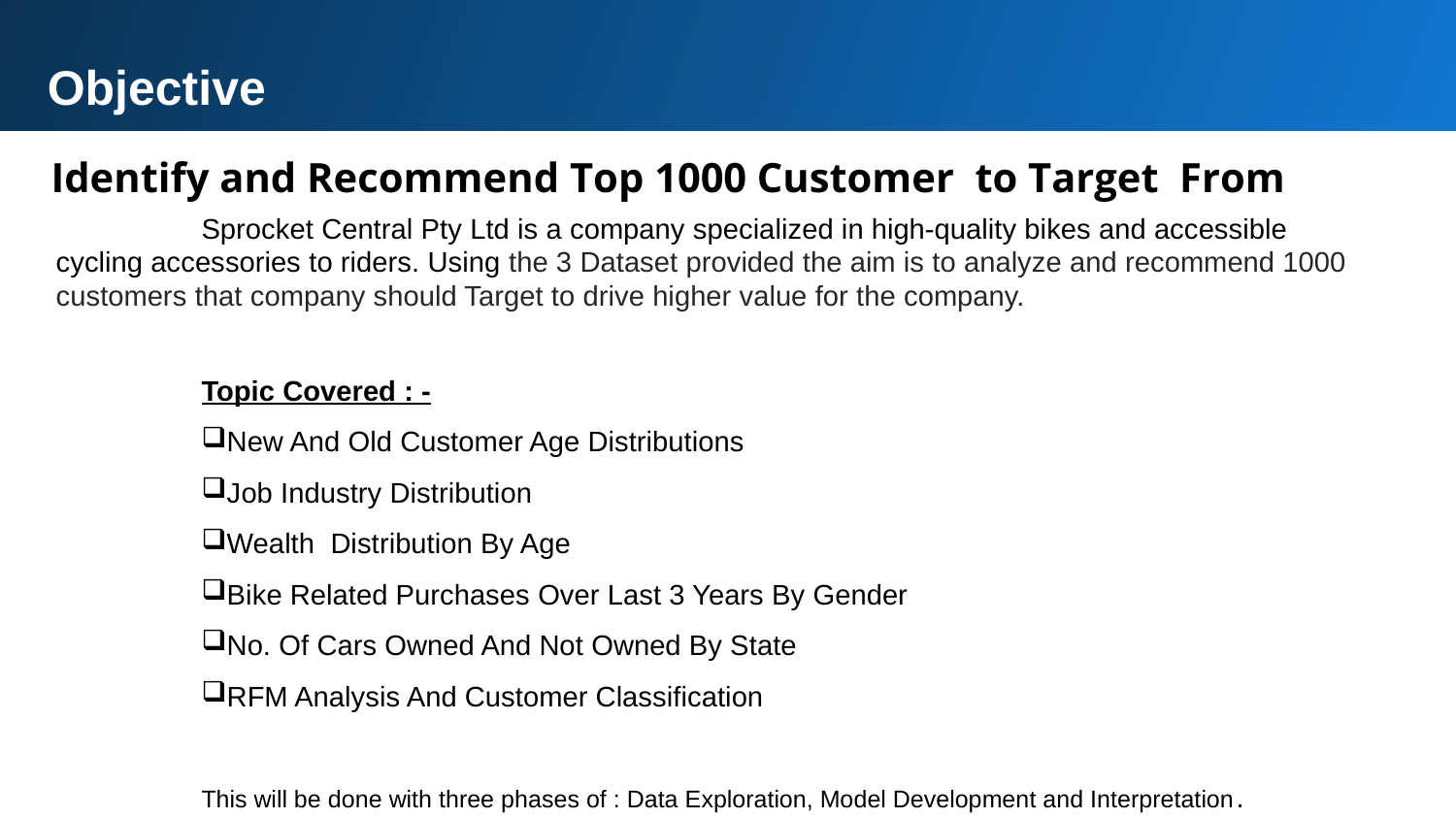

Objective
Identify and Recommend Top 1000 Customer  to Target  From Dataset
	Sprocket Central Pty Ltd is a company specialized in high-quality bikes and accessible cycling accessories to riders. Using the 3 Dataset provided the aim is to analyze and recommend 1000 customers that company should Target to drive higher value for the company.

Topic Covered : -
New And Old Customer Age Distributions
Job Industry Distribution
Wealth  Distribution By Age
Bike Related Purchases Over Last 3 Years By Gender
No. Of Cars Owned And Not Owned By State
RFM Analysis And Customer Classification

This will be done with three phases of : Data Exploration, Model Development and Interpretation.